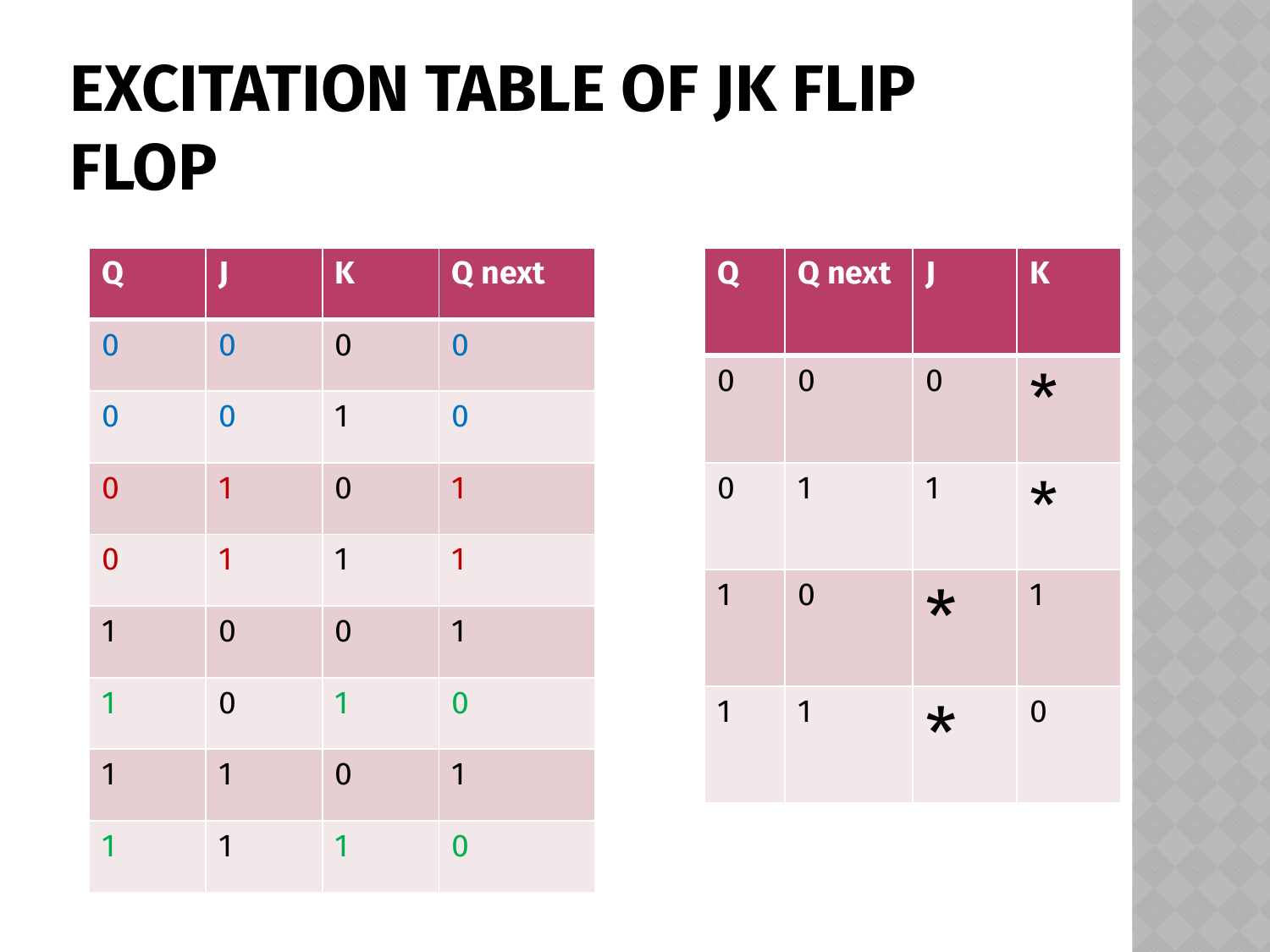

# Excitation table of jk flip flop
| Q | J | K | Q next |
| --- | --- | --- | --- |
| 0 | 0 | 0 | 0 |
| 0 | 0 | 1 | 0 |
| 0 | 1 | 0 | 1 |
| 0 | 1 | 1 | 1 |
| 1 | 0 | 0 | 1 |
| 1 | 0 | 1 | 0 |
| 1 | 1 | 0 | 1 |
| 1 | 1 | 1 | 0 |
| Q | Q next | J | K |
| --- | --- | --- | --- |
| 0 | 0 | 0 | \* |
| 0 | 1 | 1 | \* |
| 1 | 0 | \* | 1 |
| 1 | 1 | \* | 0 |